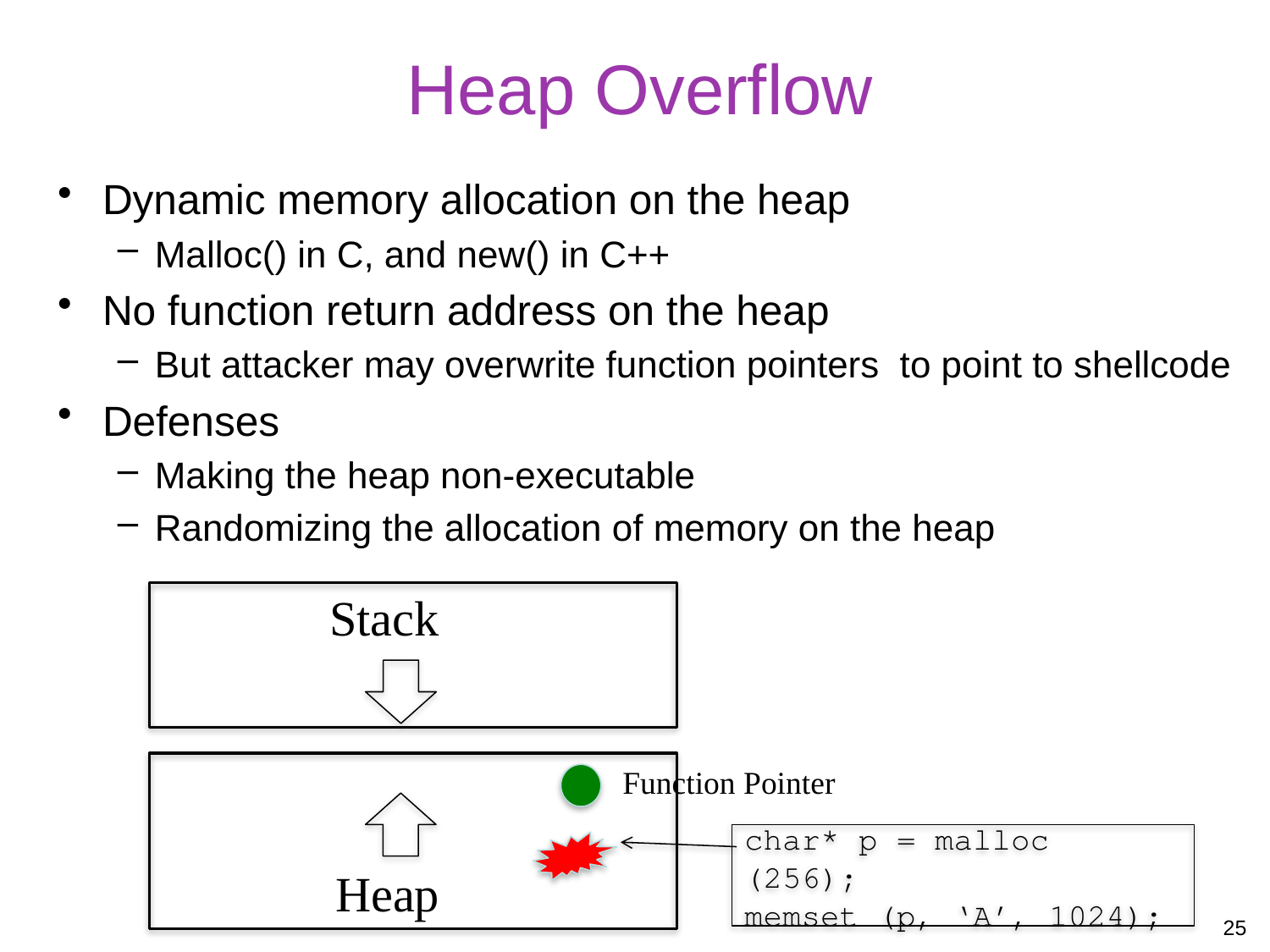

# Heap Overflow
Dynamic memory allocation on the heap
Malloc() in C, and new() in C++
No function return address on the heap
But attacker may overwrite function pointers  to point to shellcode
Defenses
Making the heap non-executable
Randomizing the allocation of memory on the heap

Stack

Function Pointer

25

char* p = malloc (256);
memset (p, ‘A’, 1024);

Heap
25